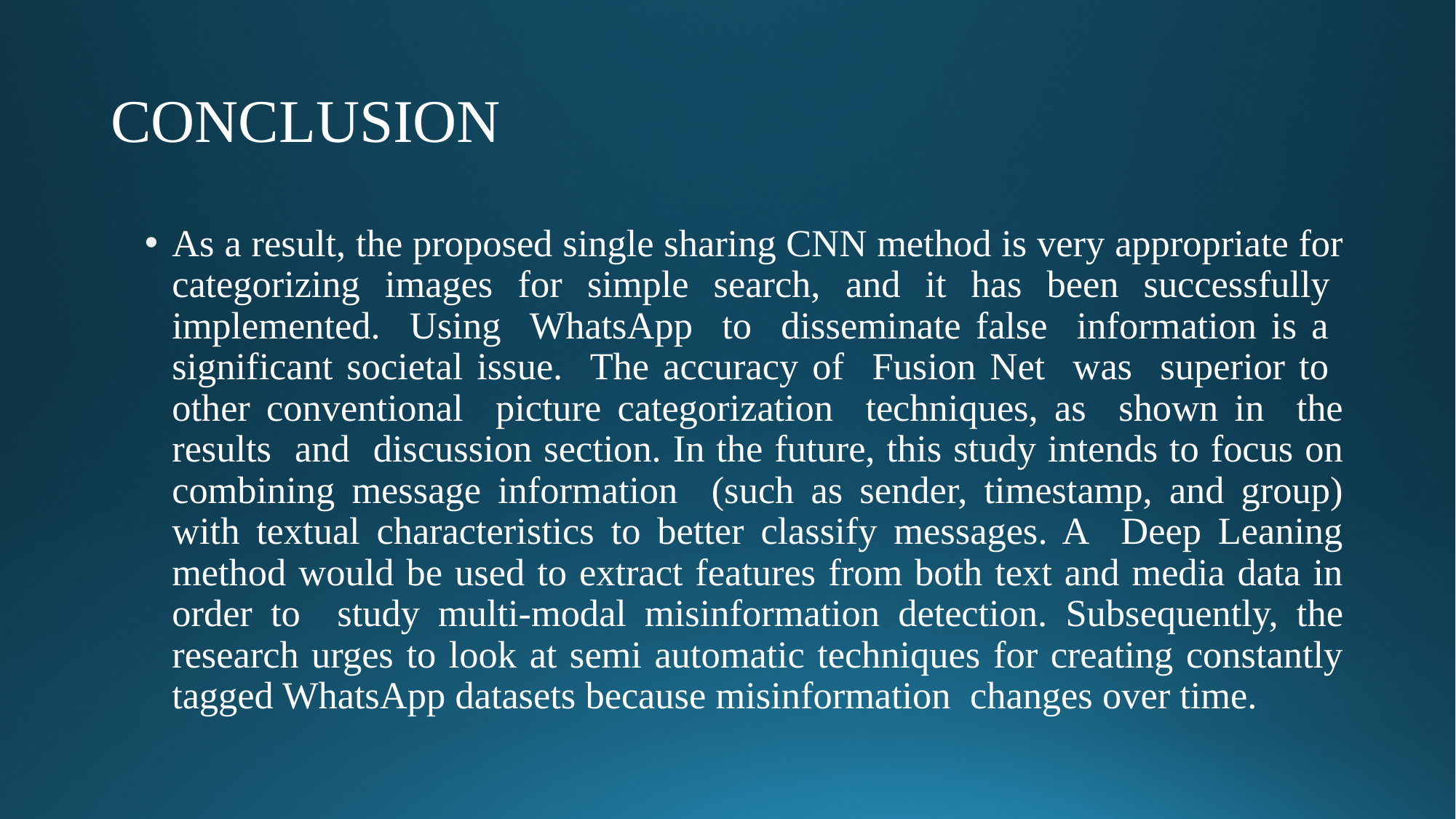

# CONCLUSION
As a result, the proposed single sharing CNN method is very appropriate for categorizing  images  for  simple  search,  and  it  has  been  successfully  implemented.  Using  WhatsApp  to  disseminate false  information is a  significant societal issue.  The accuracy of  Fusion Net  was  superior to  other conventional  picture categorization  techniques, as  shown in  the results  and  discussion section. In the future, this study intends to focus on combining message information  (such as sender, timestamp, and group) with textual characteristics to better classify messages. A  Deep Leaning method would be used to extract features from both text and media data in order to  study multi-modal misinformation detection. Subsequently, the research urges to look at semi automatic techniques for creating constantly tagged WhatsApp datasets because misinformation  changes over time.